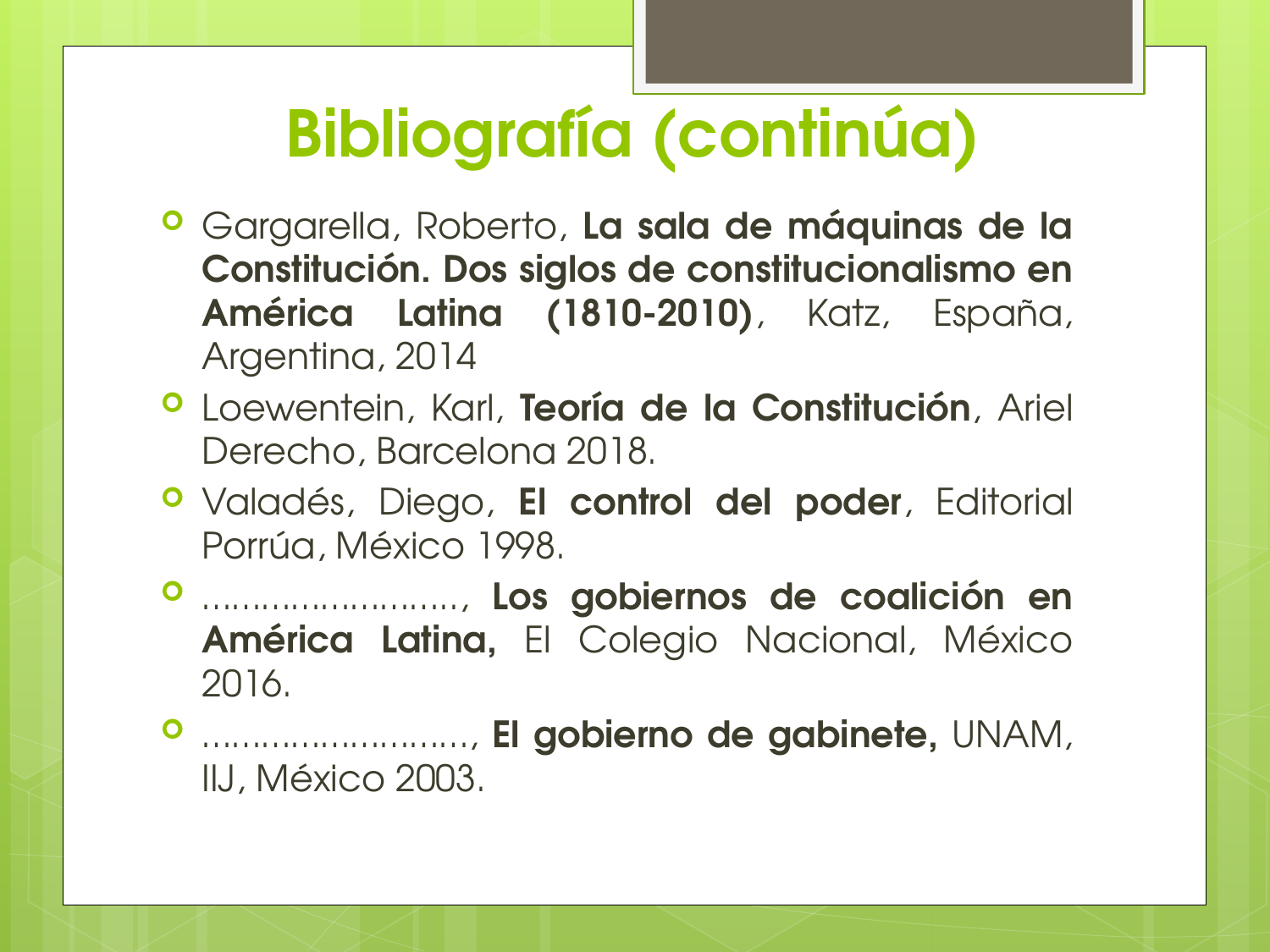

# Bibliografía (continúa)
Gargarella, Roberto, La sala de máquinas de la Constitución. Dos siglos de constitucionalismo en América Latina (1810-2010), Katz, España, Argentina, 2014
Loewentein, Karl, Teoría de la Constitución, Ariel Derecho, Barcelona 2018.
Valadés, Diego, El control del poder, Editorial Porrúa, México 1998.
…………………….., Los gobiernos de coalición en América Latina, El Colegio Nacional, México 2016.
………………………, El gobierno de gabinete, UNAM, IIJ, México 2003.